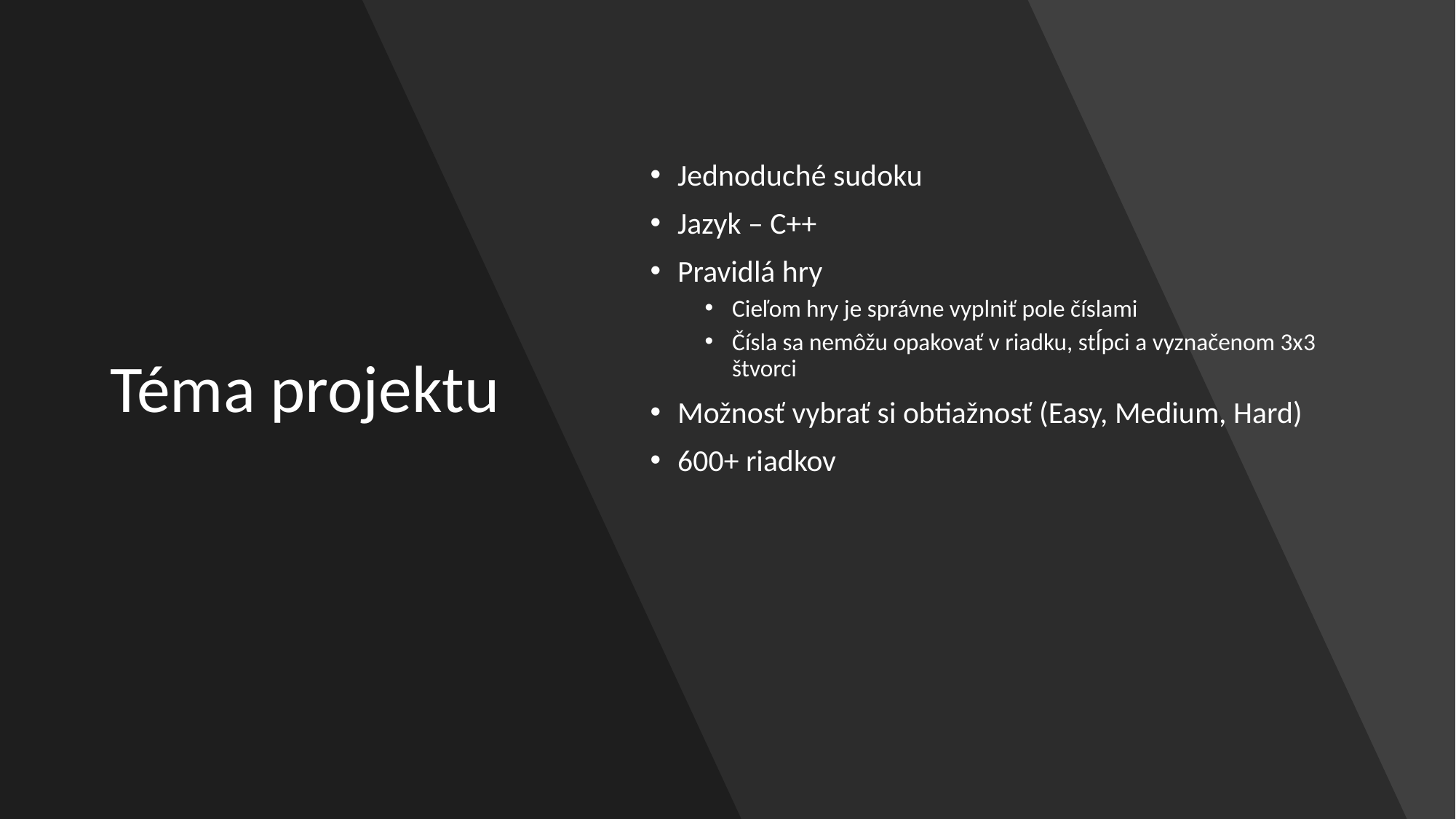

# Téma projektu
Jednoduché sudoku
Jazyk – C++
Pravidlá hry
Cieľom hry je správne vyplniť pole číslami
Čísla sa nemôžu opakovať v riadku, stĺpci a vyznačenom 3x3 štvorci
Možnosť vybrať si obtiažnosť (Easy, Medium, Hard)
600+ riadkov